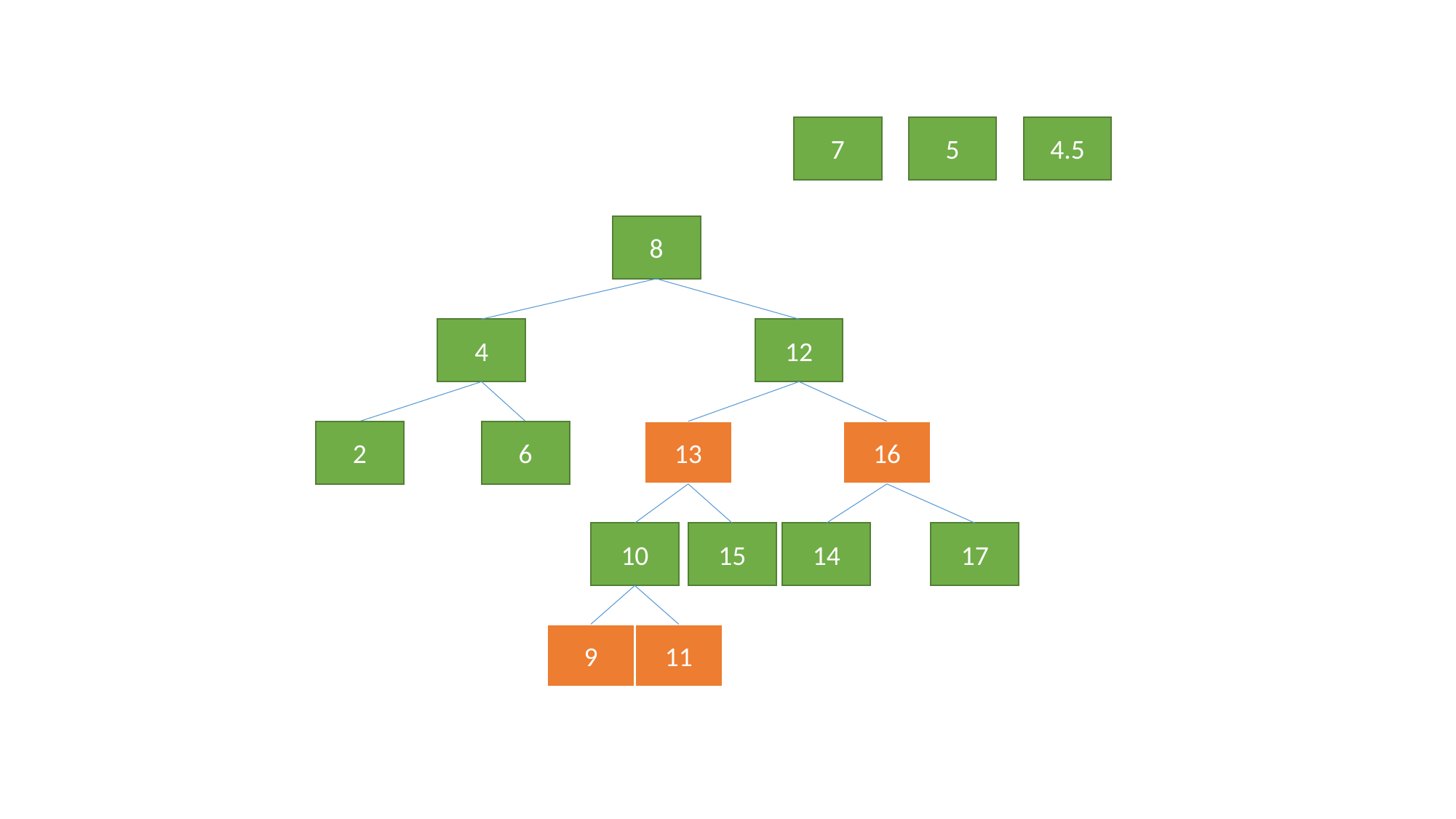

7
5
4.5
8
4
12
2
6
13
16
10
15
14
17
9
11